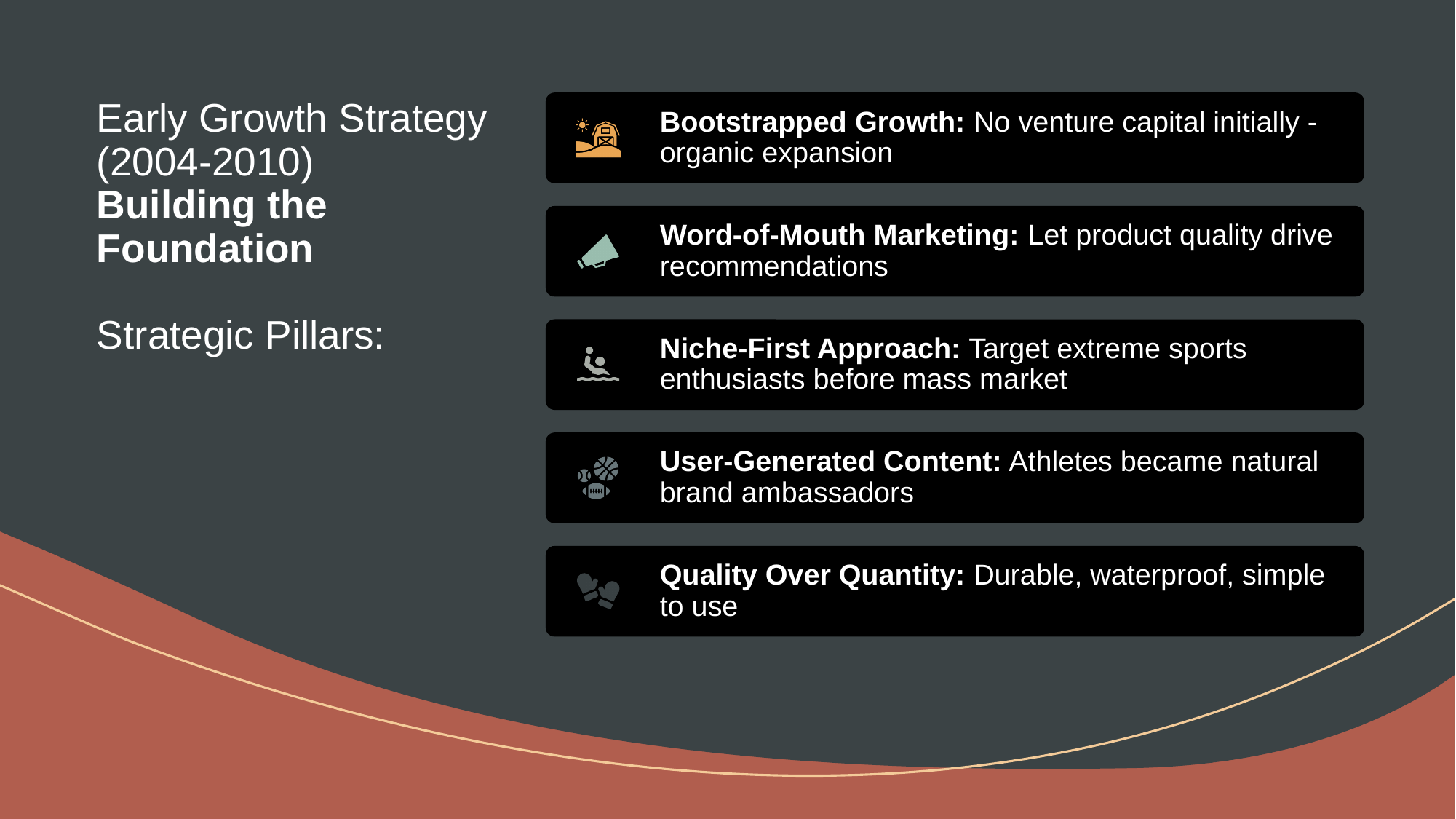

Bootstrapped Growth: No venture capital initially - organic expansion
Word-of-Mouth Marketing: Let product quality drive recommendations
Niche-First Approach: Target extreme sports enthusiasts before mass market
User-Generated Content: Athletes became natural brand ambassadors
Quality Over Quantity: Durable, waterproof, simple to use
# Early Growth Strategy (2004-2010)  Building the Foundation Strategic Pillars: